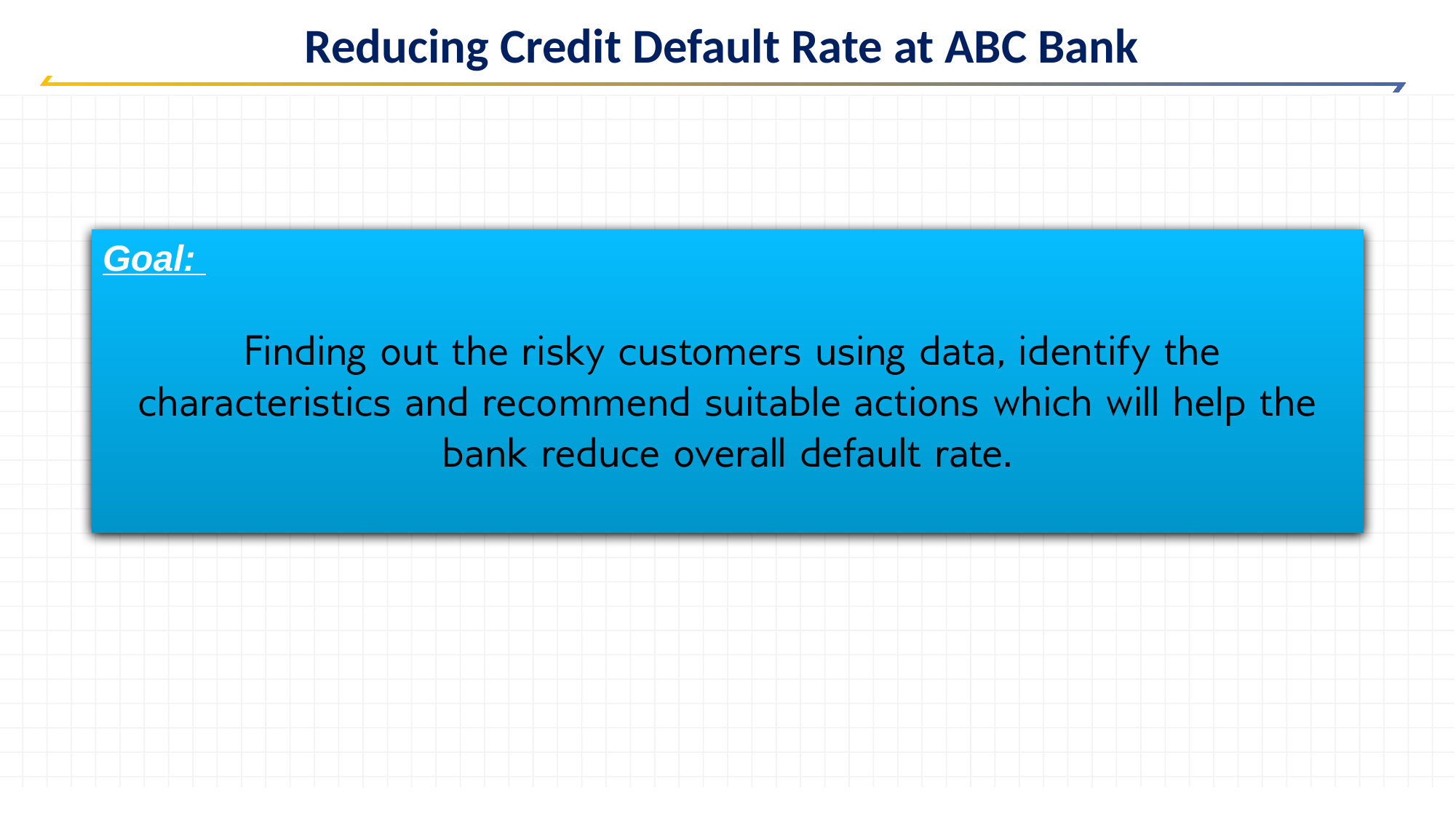

Reducing Credit Default Rate at ABC Bank
Goal:

 Finding out the risky customers using data, identify the characteristics and recommend suitable actions which will help the bank reduce overall default rate.